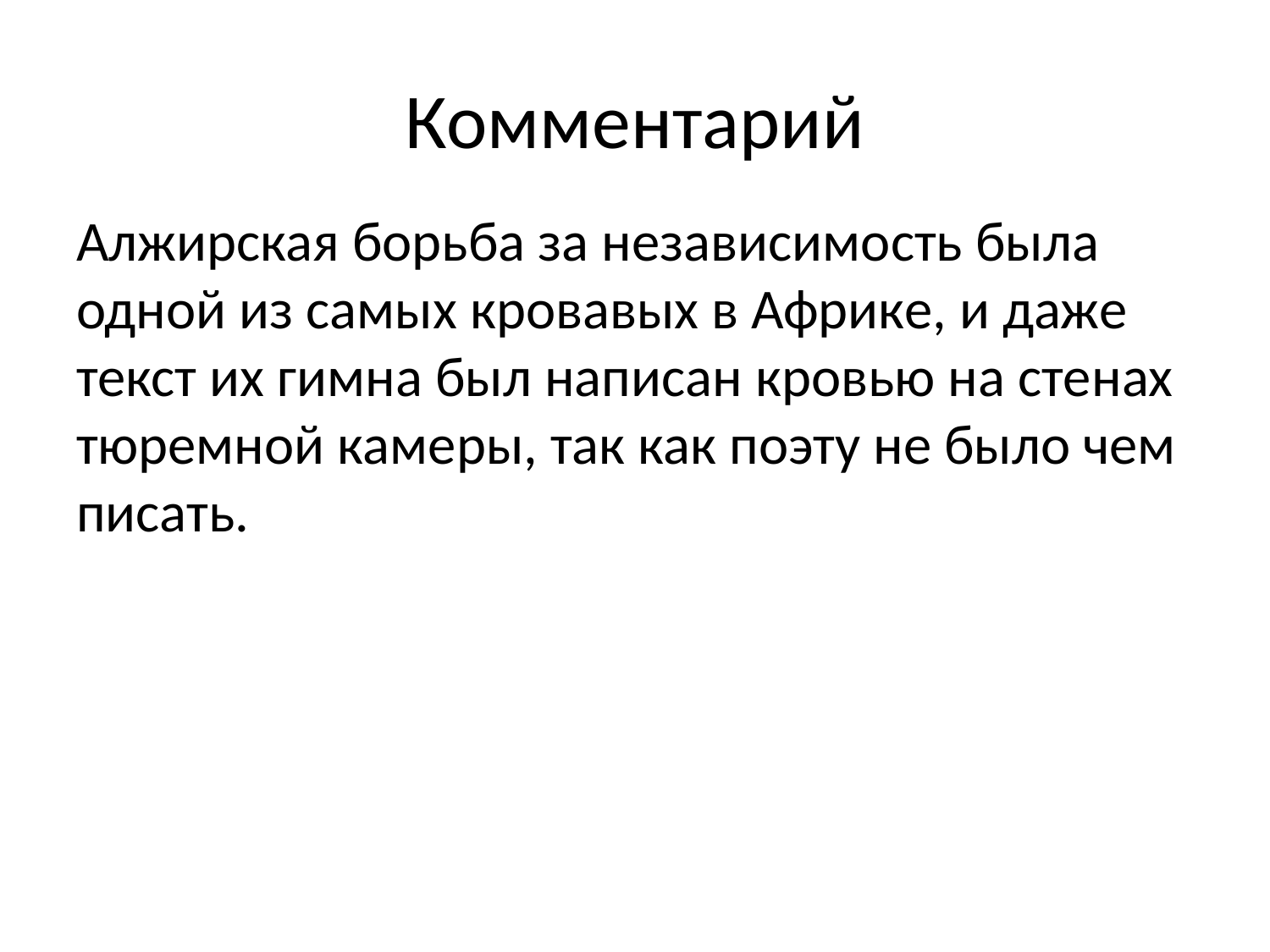

# Комментарий
Алжирская борьба за независимость была одной из самых кровавых в Африке, и даже текст их гимна был написан кровью на стенах тюремной камеры, так как поэту не было чем писать.